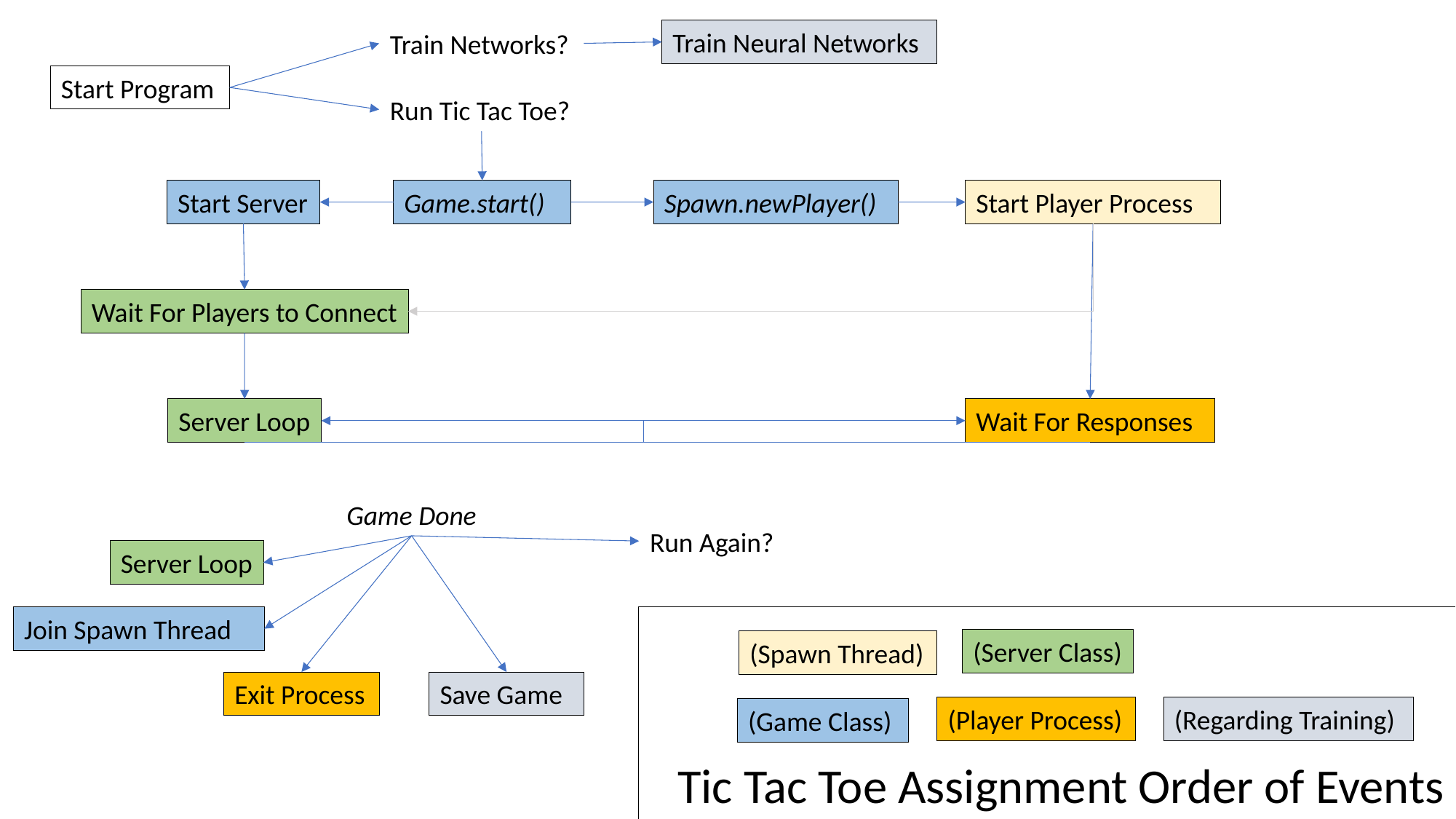

Train Neural Networks
Train Networks?
Start Program
Run Tic Tac Toe?
Start Server
Game.start()
Spawn.newPlayer()
Start Player Process
Wait For Players to Connect
Server Loop
Wait For Responses
Game Done
Run Again?
Server Loop
Join Spawn Thread
(Server Class)
(Spawn Thread)
Exit Process
Save Game
(Player Process)
(Regarding Training)
(Game Class)
Tic Tac Toe Assignment Order of Events